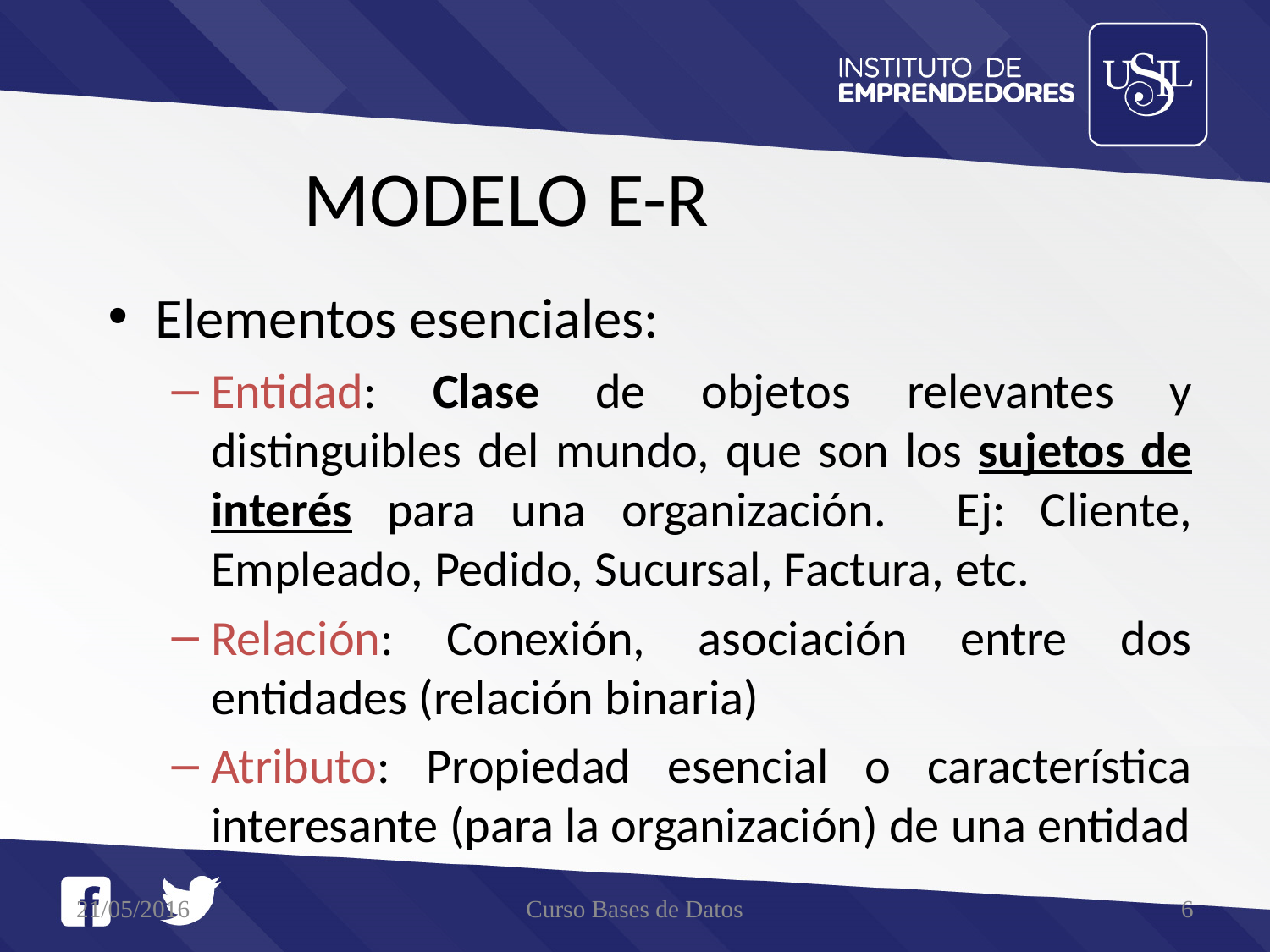

# MODELO E-R
Elementos esenciales:
Entidad: Clase de objetos relevantes y distinguibles del mundo, que son los sujetos de interés para una organización.  Ej: Cliente, Empleado, Pedido, Sucursal, Factura, etc.
Relación: Conexión, asociación entre dos entidades (relación binaria)
Atributo: Propiedad esencial o característica interesante (para la organización) de una entidad
21/05/2016
Curso Bases de Datos
6